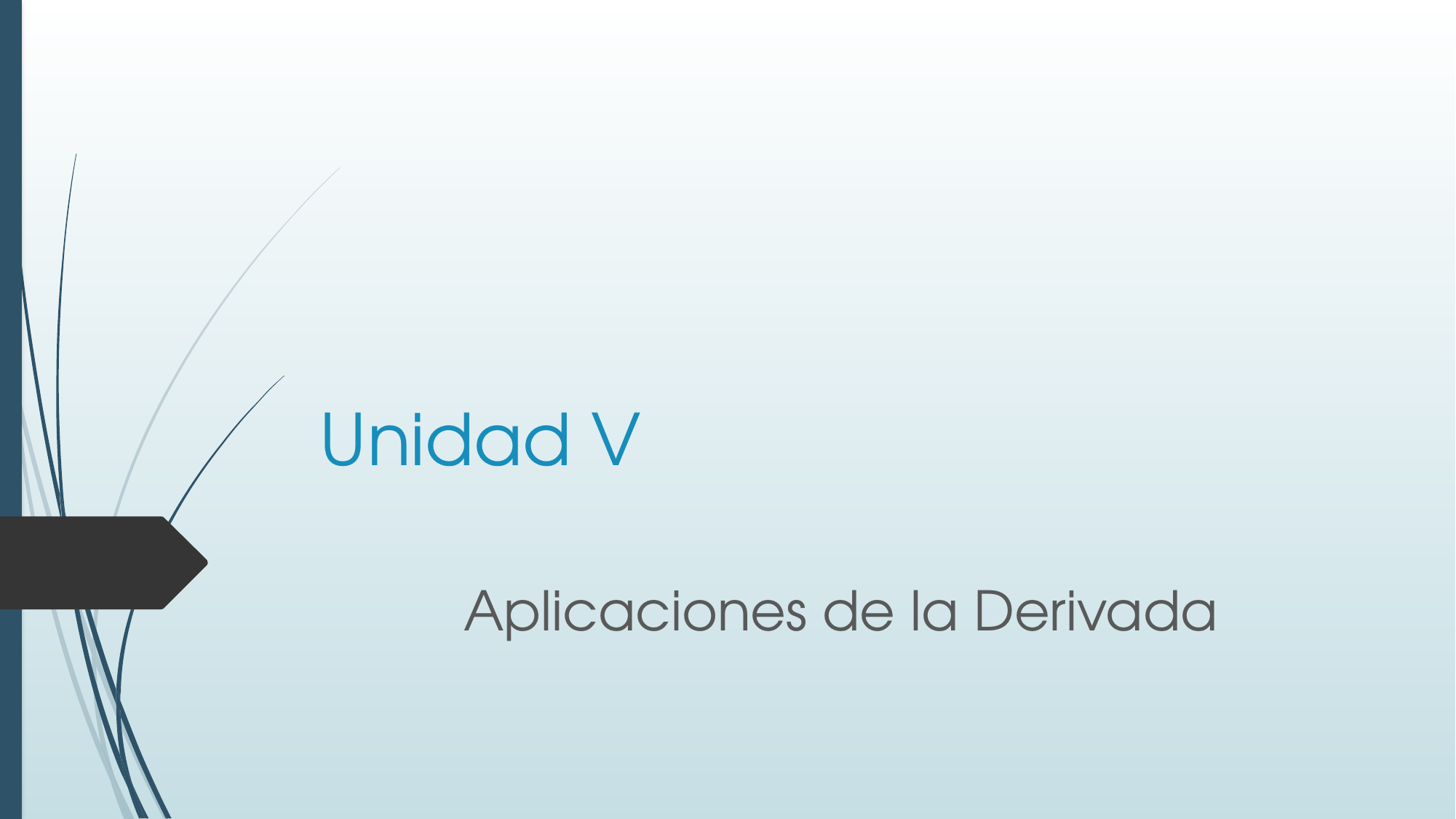

# Unidad V
Aplicaciones de la Derivada